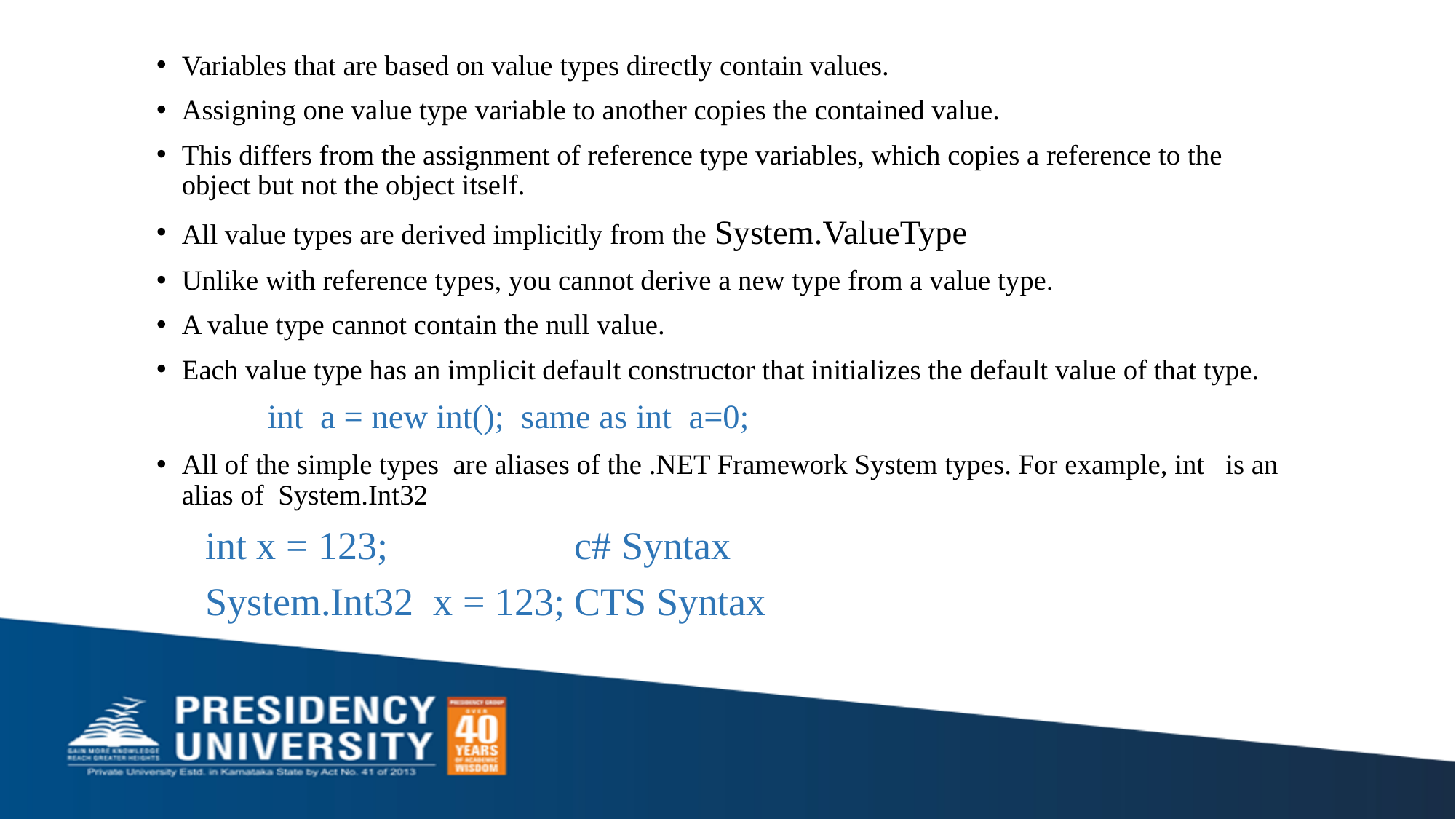

Variables that are based on value types directly contain values.
Assigning one value type variable to another copies the contained value.
This differs from the assignment of reference type variables, which copies a reference to the object but not the object itself.
All value types are derived implicitly from the System.ValueType
Unlike with reference types, you cannot derive a new type from a value type.
A value type cannot contain the null value.
Each value type has an implicit default constructor that initializes the default value of that type.
                 int  a = new int();  same as int  a=0;
All of the simple types  are aliases of the .NET Framework System types. For example, int   is an alias of  System.Int32
     int x = 123;                   c# Syntax
     System.Int32  x = 123; CTS Syntax